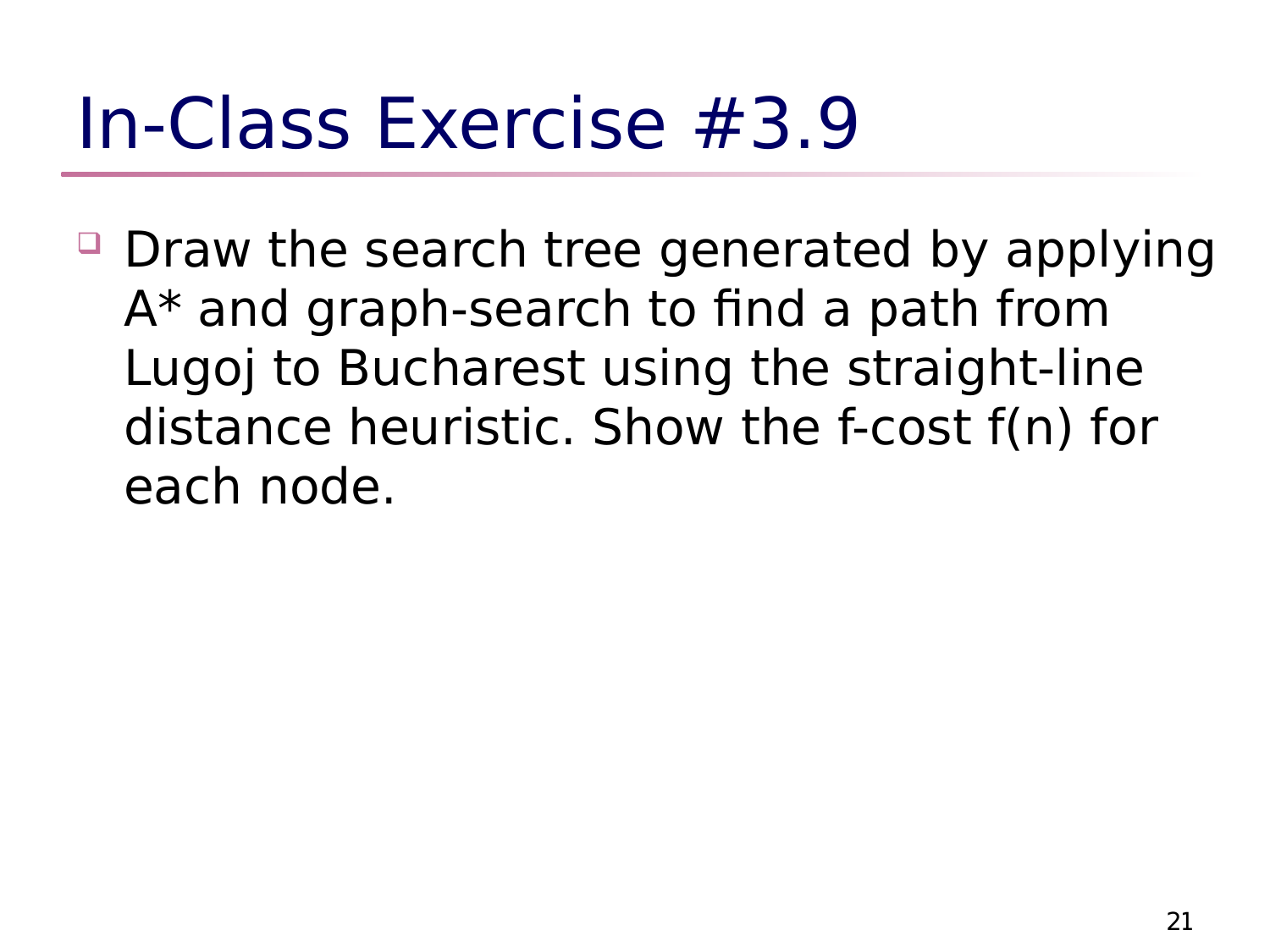

# In-Class Exercise #3.9
Draw the search tree generated by applying A* and graph-search to find a path from Lugoj to Bucharest using the straight-line distance heuristic. Show the f-cost f(n) for each node.
21